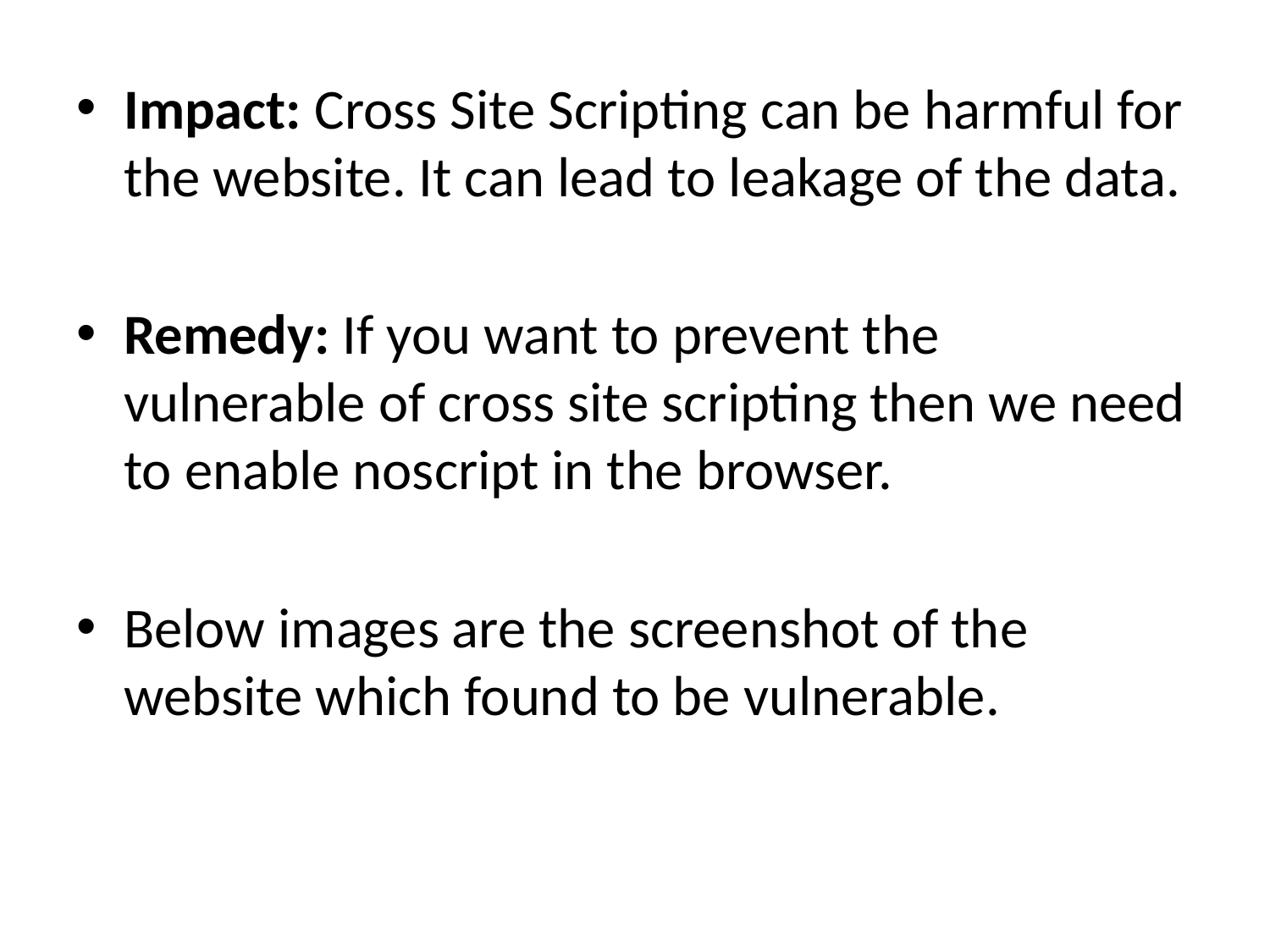

Impact: Cross Site Scripting can be harmful for the website. It can lead to leakage of the data.

Remedy: If you want to prevent the vulnerable of cross site scripting then we need to enable noscript in the browser.

Below images are the screenshot of the website which found to be vulnerable.